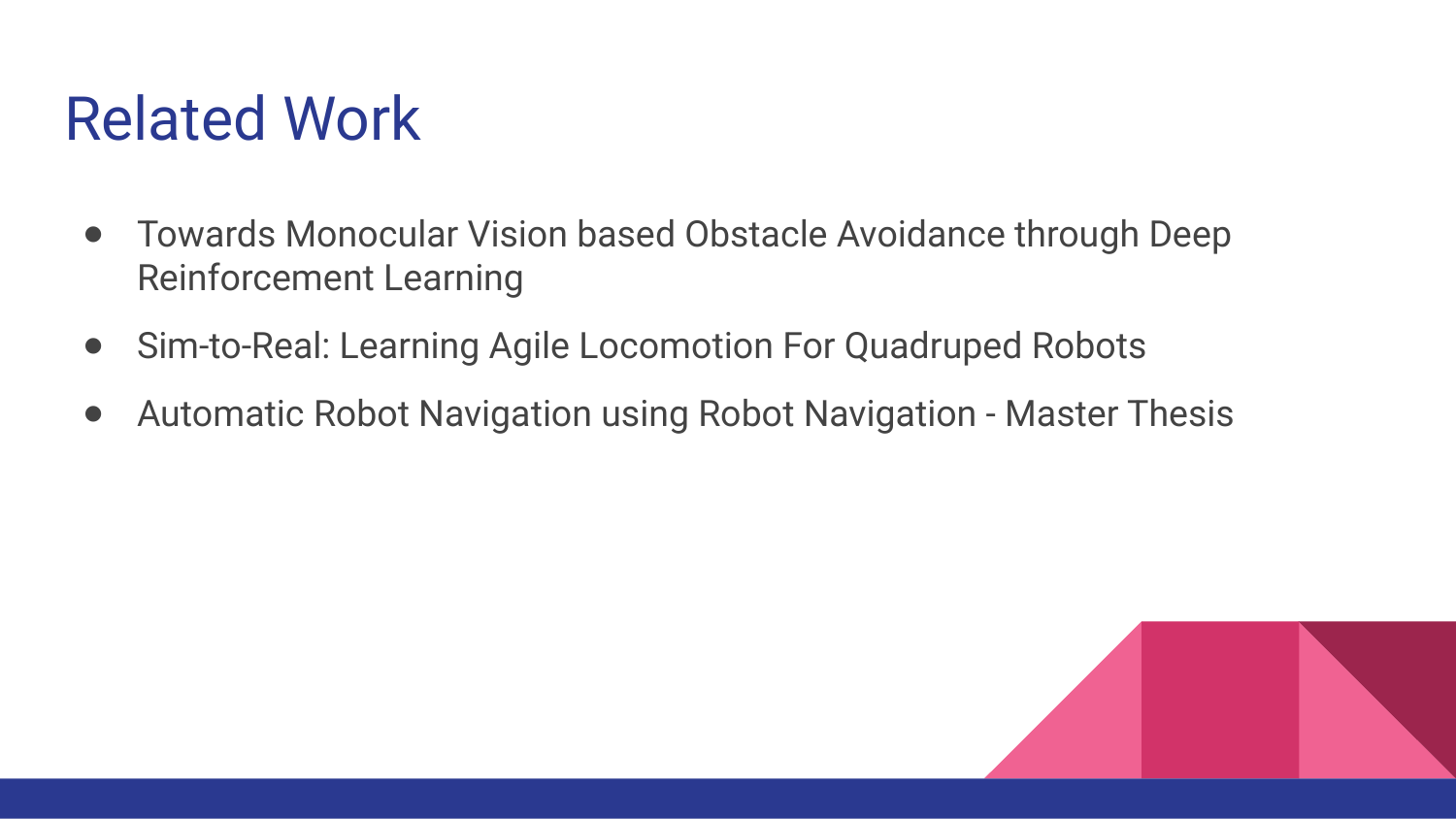

# Related Work
Towards Monocular Vision based Obstacle Avoidance through Deep Reinforcement Learning
Sim-to-Real: Learning Agile Locomotion For Quadruped Robots
Automatic Robot Navigation using Robot Navigation - Master Thesis